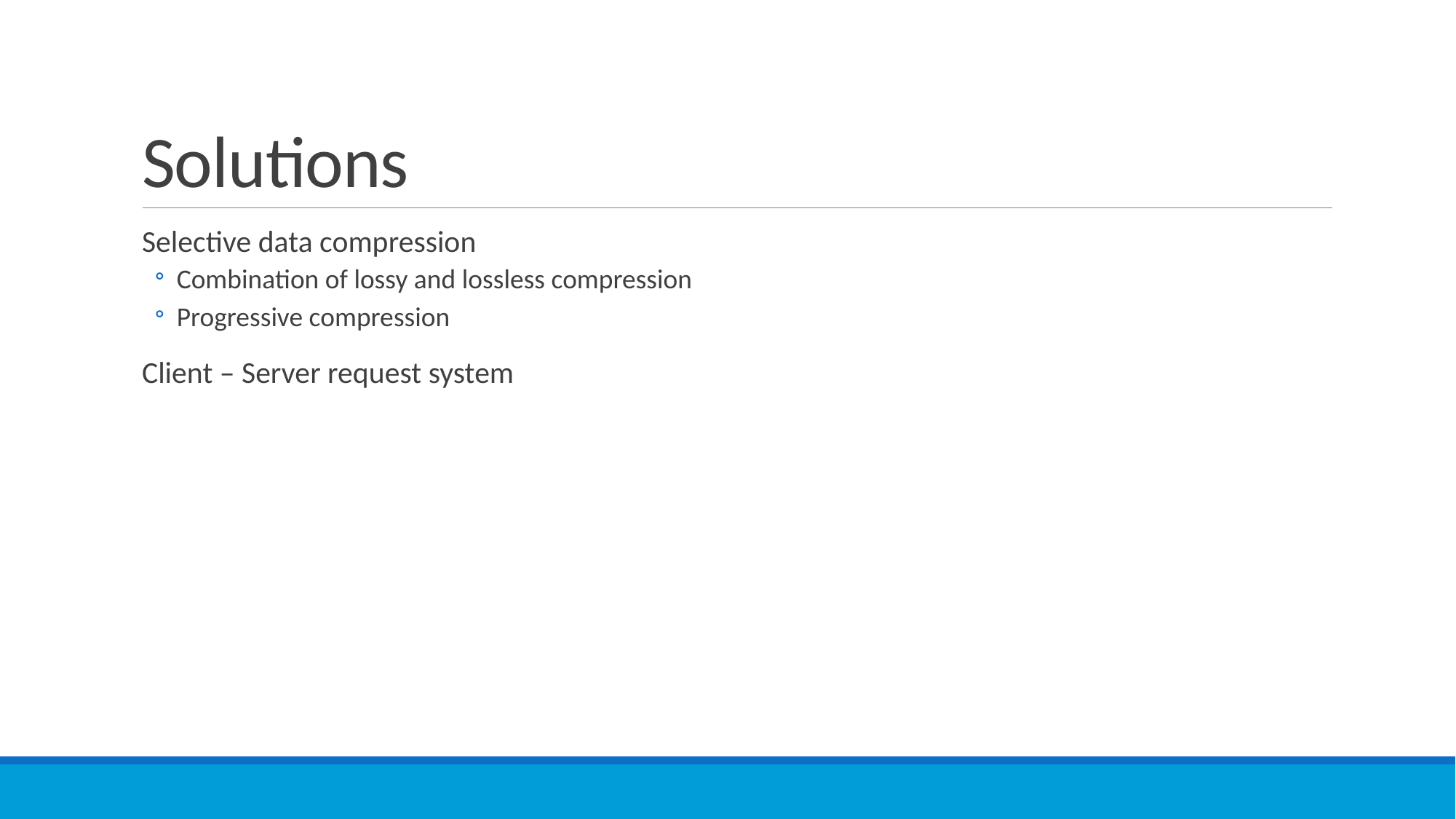

# Solutions
Selective data compression
Combination of lossy and lossless compression
Progressive compression
Client – Server request system